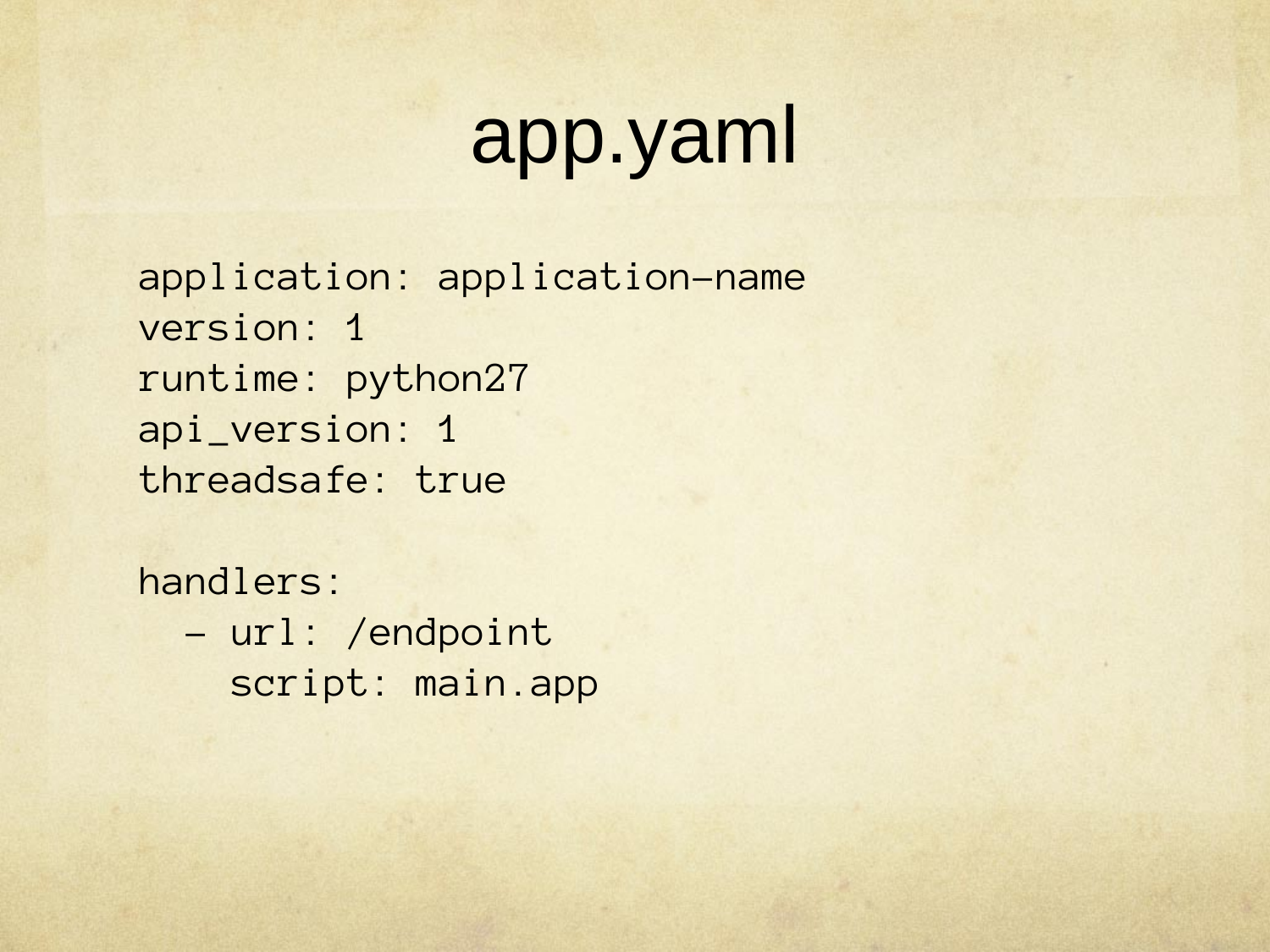

# app.yaml
application: application-name
version: 1
runtime: python27
api_version: 1
threadsafe: true
handlers:
  - url: /endpoint
    script: main.app